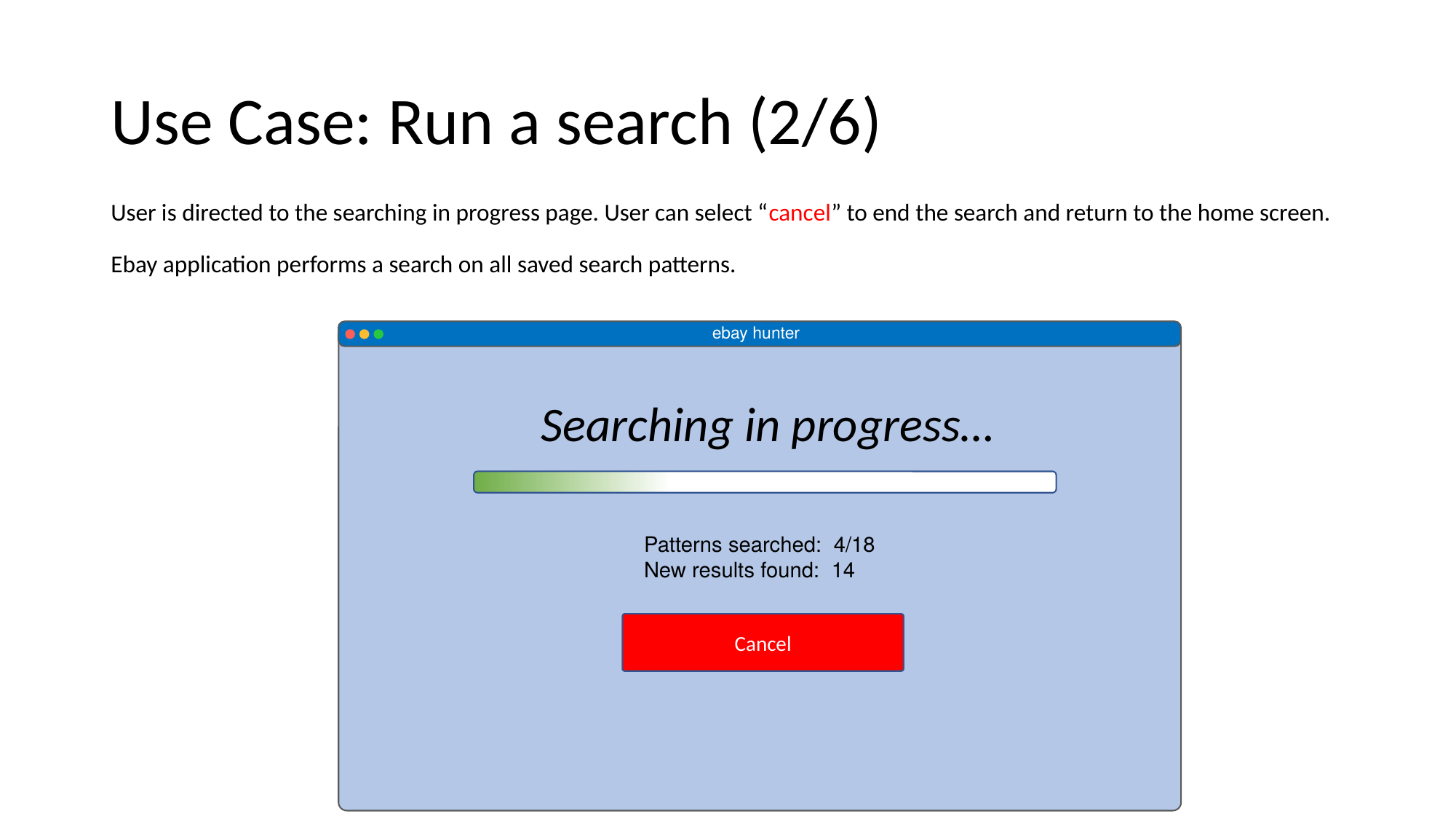

# Use Case: Run a search (2/6)
User is directed to the searching in progress page. User can select “cancel” to end the search and return to the home screen.
Ebay application performs a search on all saved search patterns.
ebay hunter

Cancel
Searching in progress…

Patterns searched:  4/18
New results found:  14